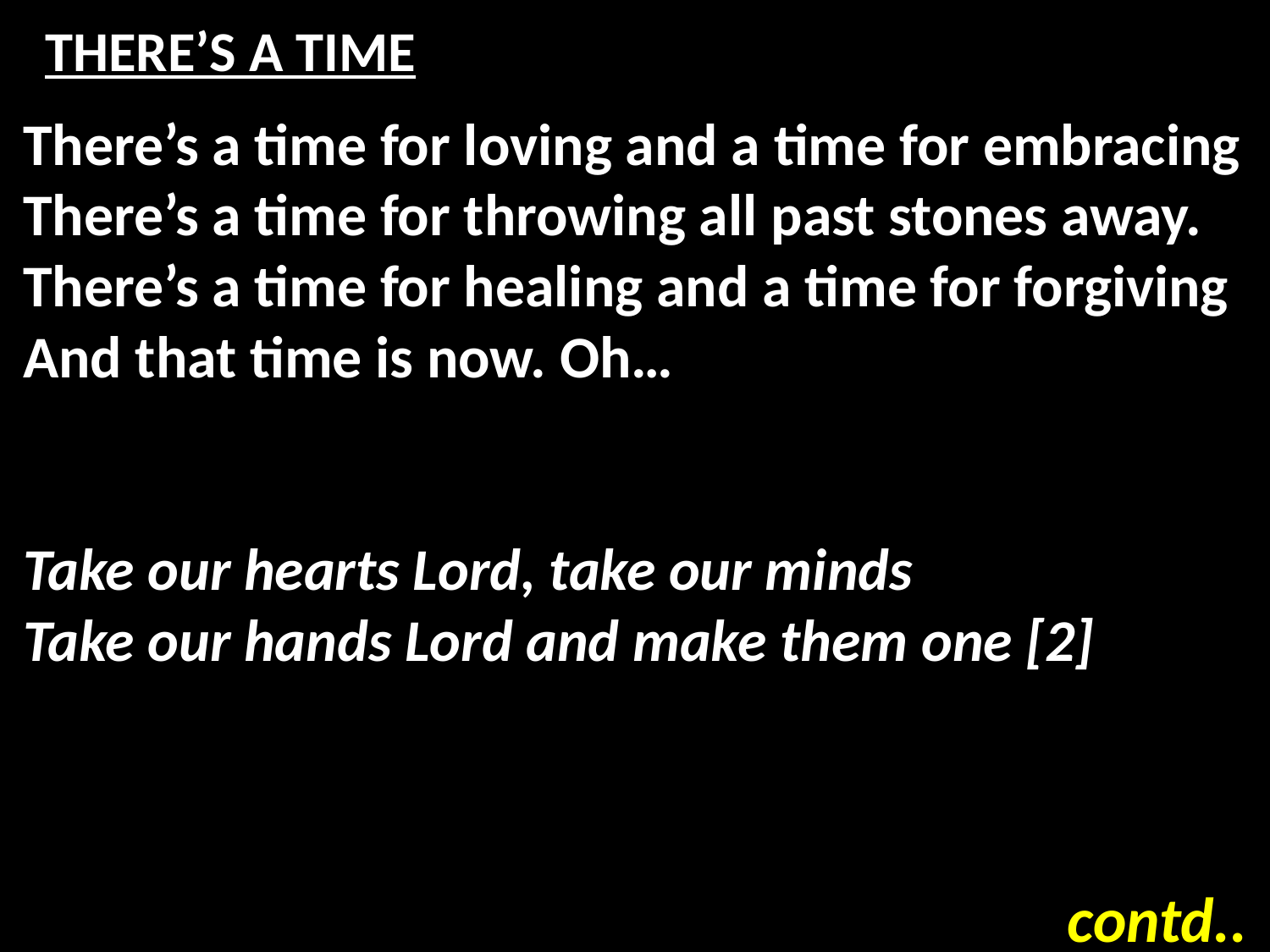

# THERE’S A TIME
There’s a time for loving and a time for embracing
There’s a time for throwing all past stones away.
There’s a time for healing and a time for forgiving
And that time is now. Oh…

Take our hearts Lord, take our minds
Take our hands Lord and make them one [2]
contd..